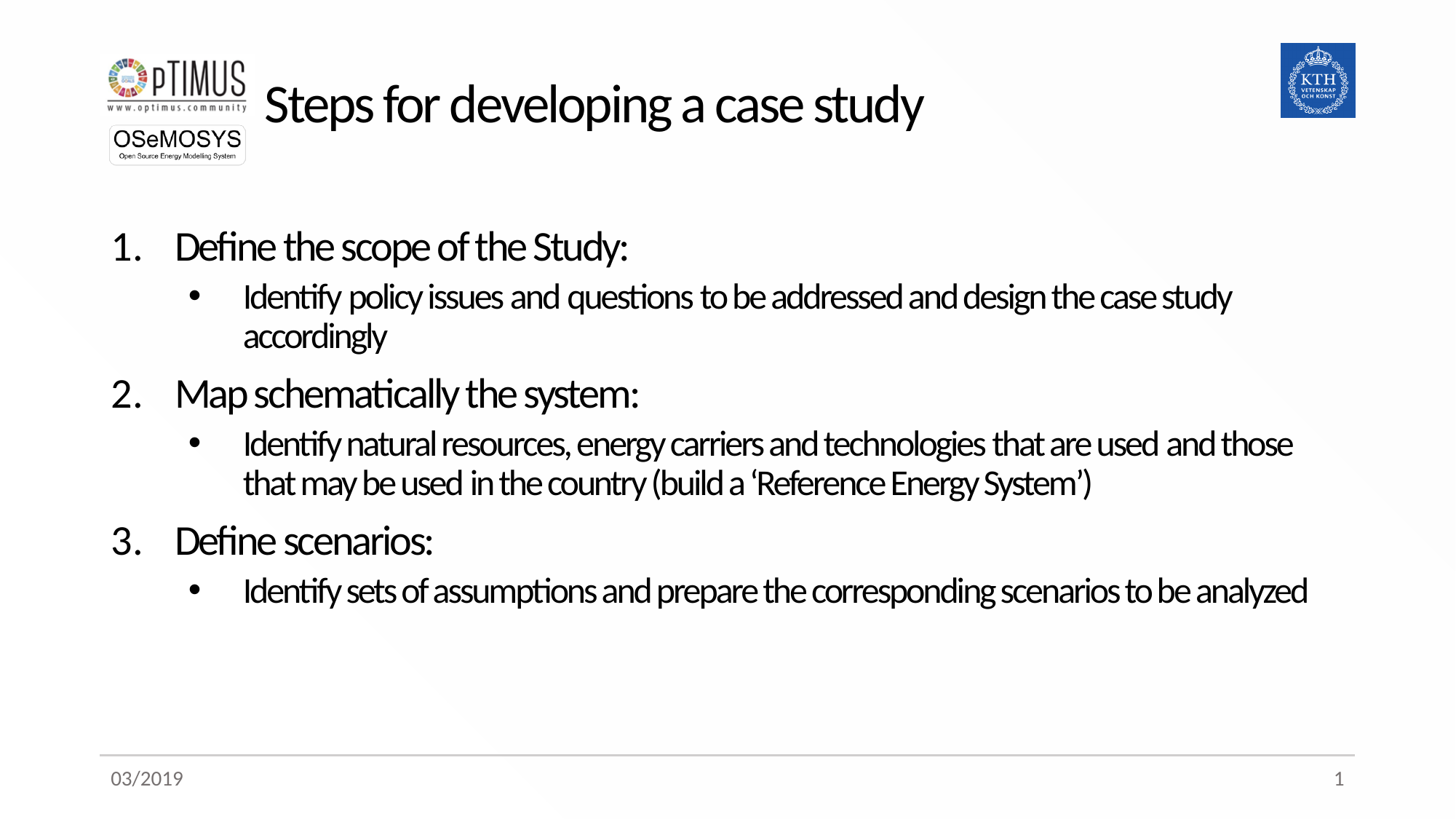

# Steps for developing a case study
Define the scope of the Study:
Identify policy issues and questions to be addressed and design the case study accordingly
Map schematically the system:
Identify natural resources, energy carriers and technologies that are used and those that may be used in the country (build a ‘Reference Energy System’)
Define scenarios:
Identify sets of assumptions and prepare the corresponding scenarios to be analyzed
03/2019
1